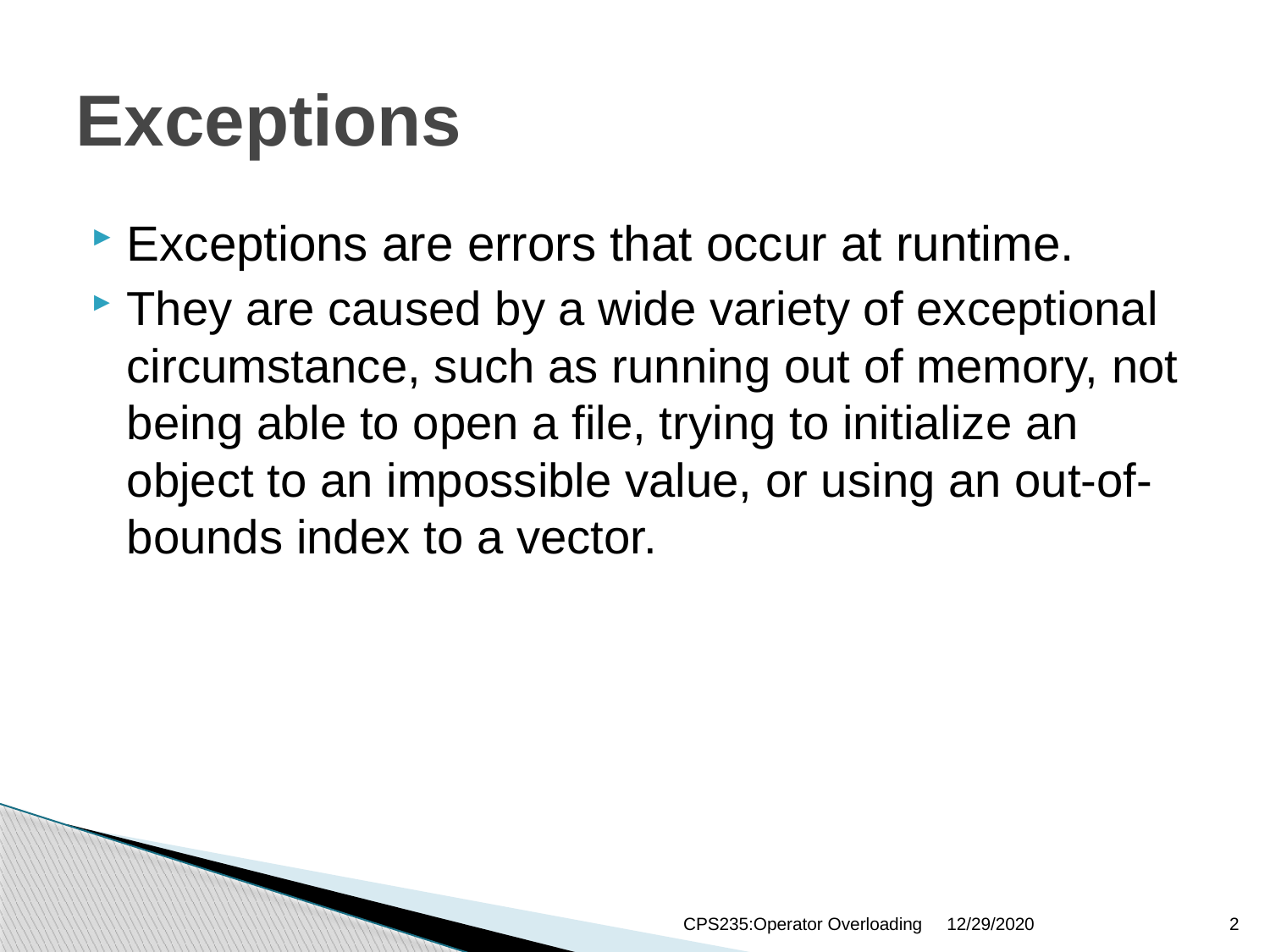

# Exceptions
Exceptions are errors that occur at runtime.
They are caused by a wide variety of exceptional circumstance, such as running out of memory, not being able to open a file, trying to initialize an object to an impossible value, or using an out-of-bounds index to a vector.

CPS235:Operator Overloading
12/29/2020
2